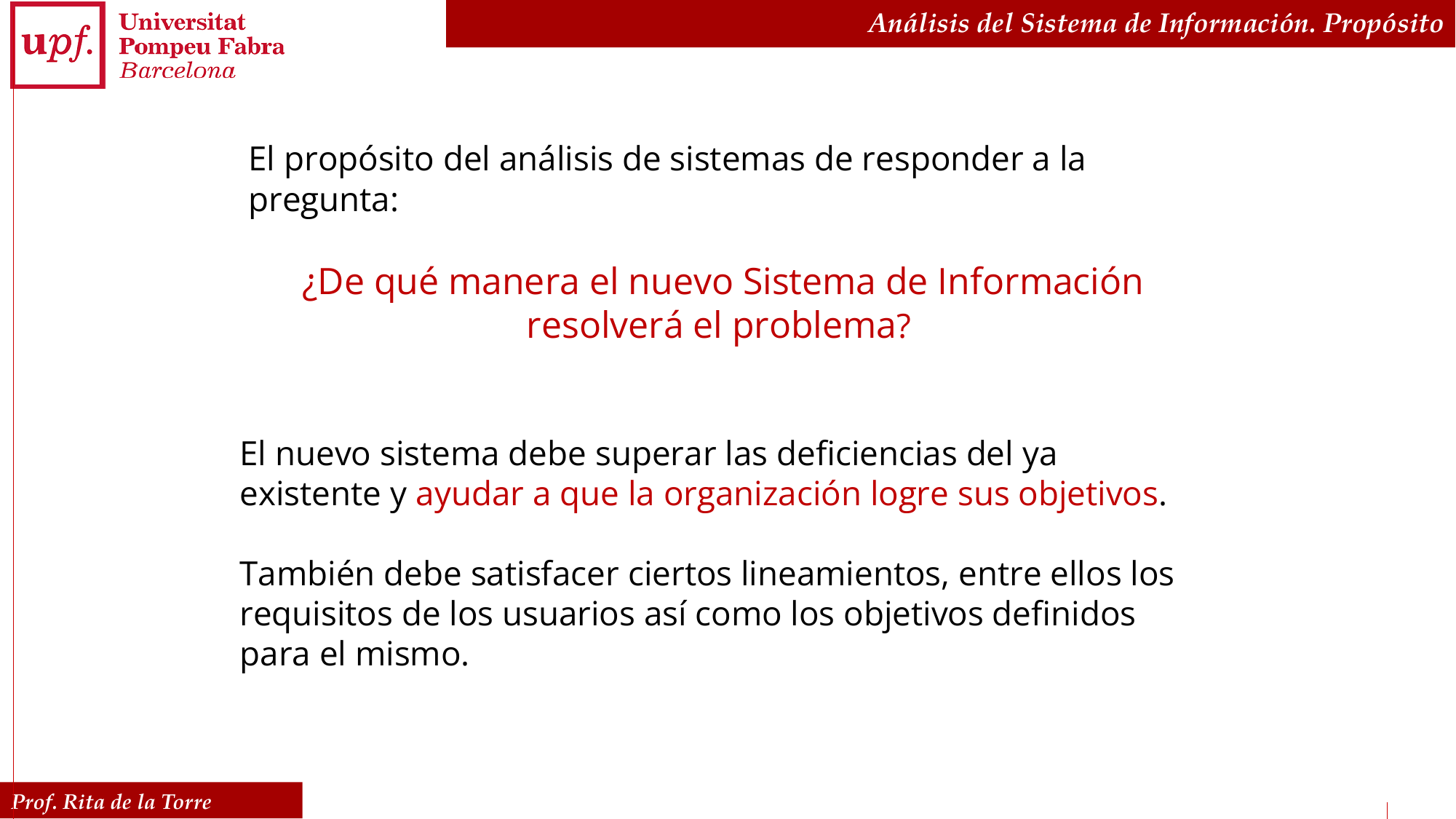

# Análisis del Sistema de Información. Propósito
El propósito del análisis de sistemas de responder a la pregunta:

¿De qué manera el nuevo Sistema de Información resolverá el problema?
El nuevo sistema debe superar las deficiencias del ya existente y ayudar a que la organización logre sus objetivos.

También debe satisfacer ciertos lineamientos, entre ellos los requisitos de los usuarios así como los objetivos definidos para el mismo.